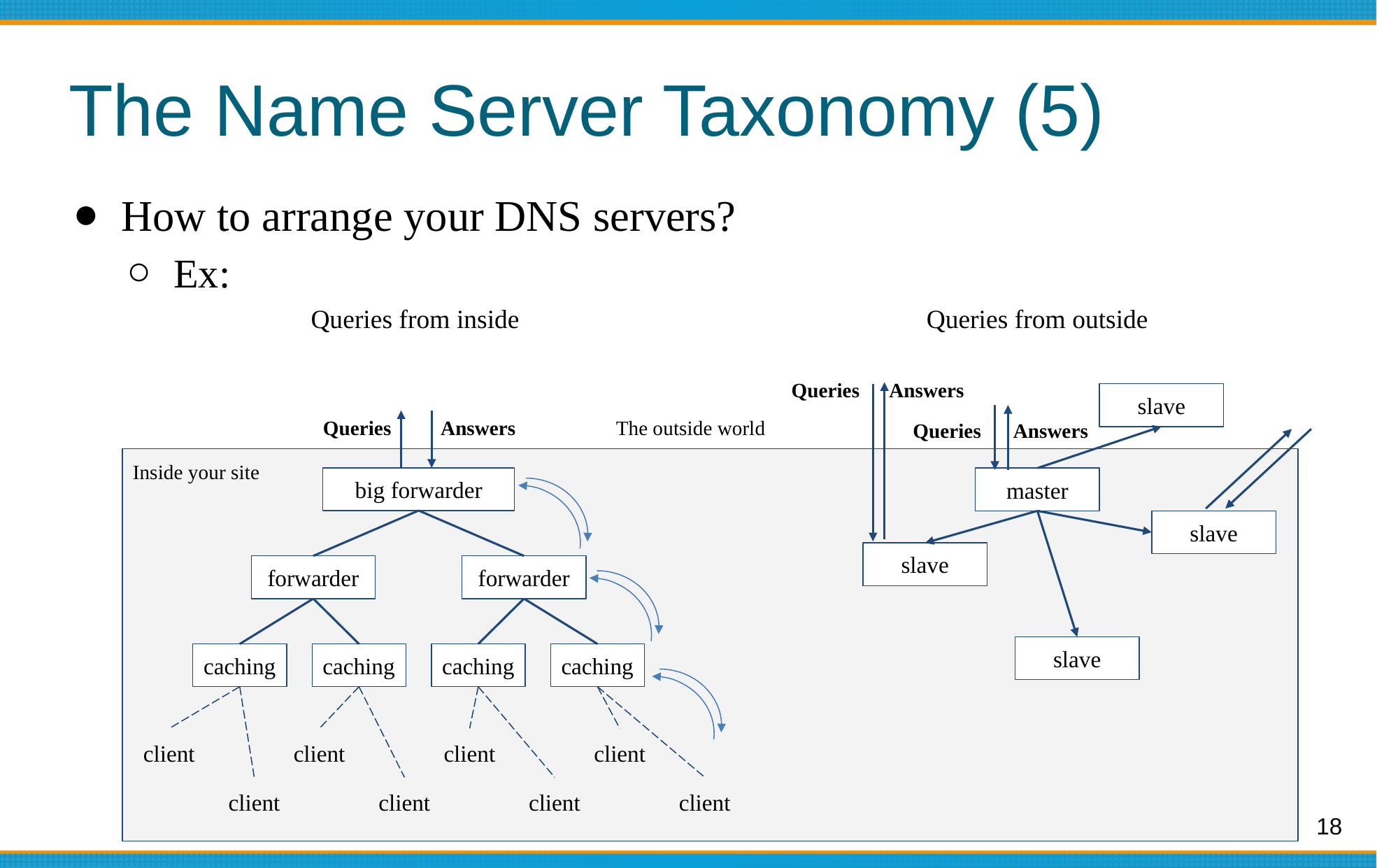

# The Name Server Taxonomy (5)
How to arrange your DNS servers?
Ex:
Queries from inside
Queries from outside
Queries
Answers
slave
Answers
The outside world
Queries
Answers
Queries
Inside your site

big forwarder
master

slave
slave
forwarder
forwarder

slave
caching
caching
caching
caching

client
client
client
client
client
client
client
client
18